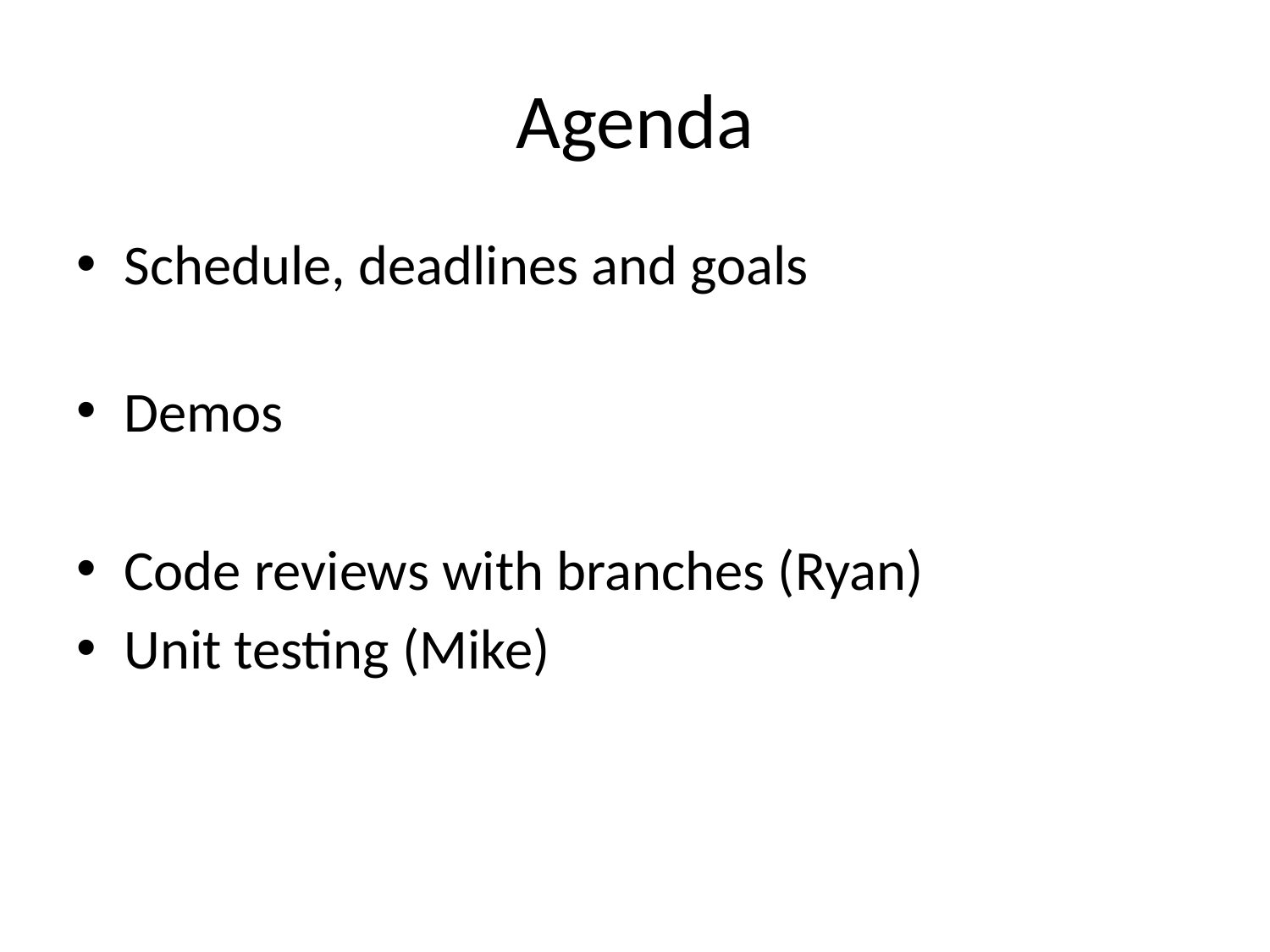

# Agenda
Schedule, deadlines and goals
Demos

Code reviews with branches (Ryan)
Unit testing (Mike)